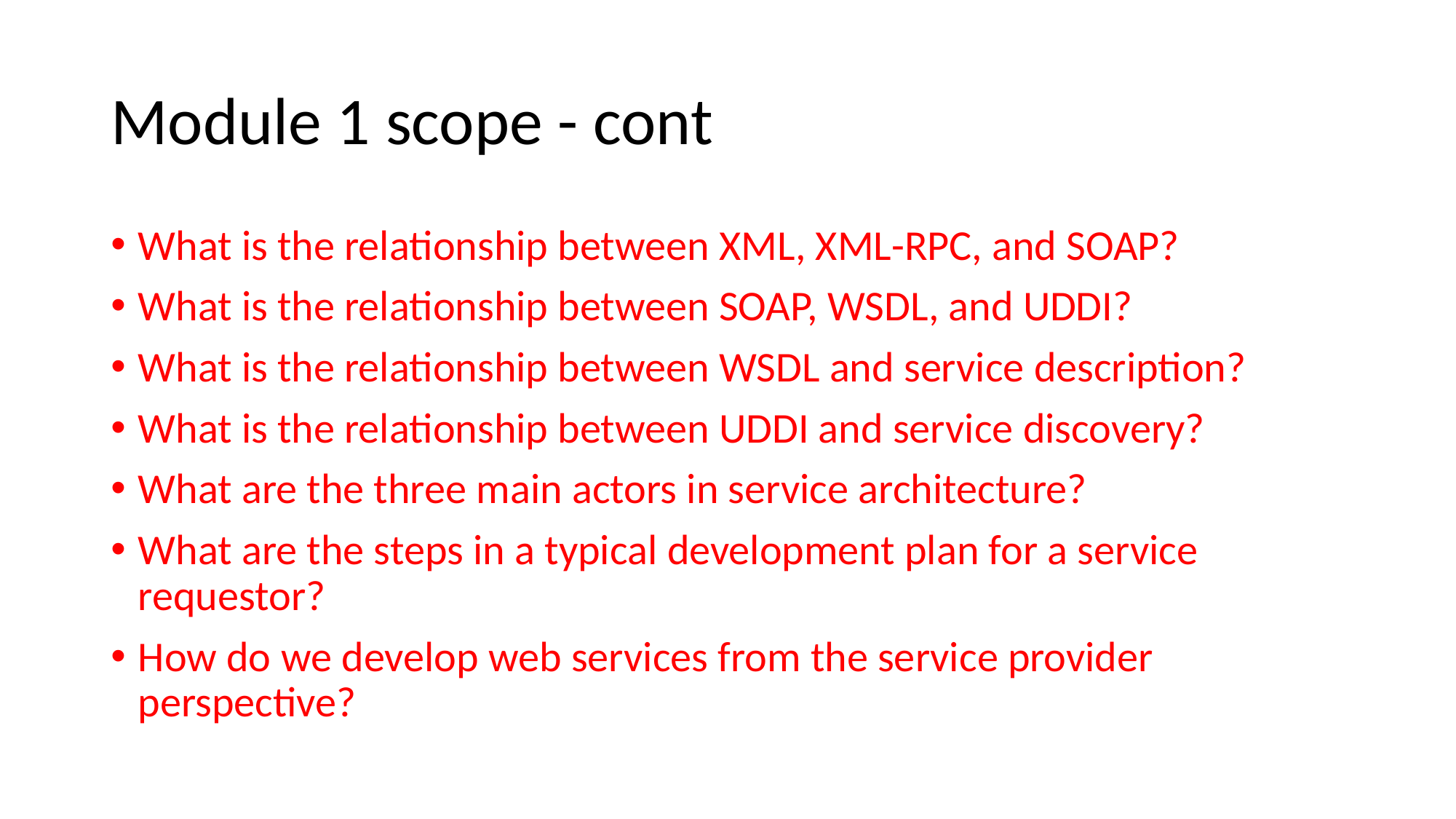

# Module 1 scope - cont
What is the relationship between XML, XML-RPC, and SOAP?
What is the relationship between SOAP, WSDL, and UDDI?
What is the relationship between WSDL and service description?
What is the relationship between UDDI and service discovery?
What are the three main actors in service architecture?
What are the steps in a typical development plan for a service requestor?
How do we develop web services from the service provider perspective?